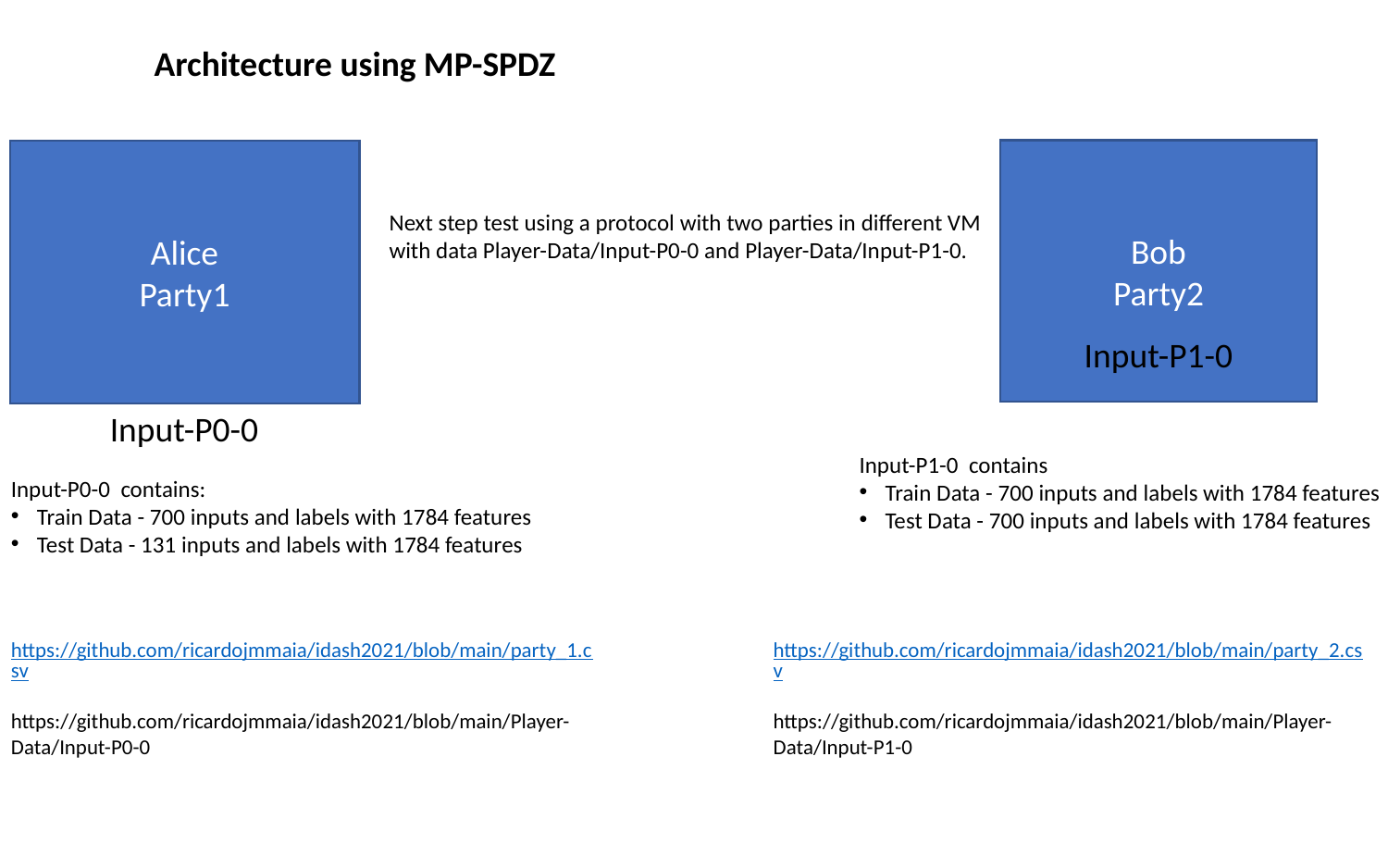

Architecture using MP-SPDZ
Bob
Party2
Alice
Party1
Next step test using a protocol with two parties in different VM with data Player-Data/Input-P0-0 and Player-Data/Input-P1-0.
Input-P1-0
Input-P0-0
Input-P1-0  contains
Train Data - 700 inputs and labels with 1784 features
Test Data - 700 inputs and labels with 1784 features
Input-P0-0  contains:
Train Data - 700 inputs and labels with 1784 features
Test Data - 131 inputs and labels with 1784 features
https://github.com/ricardojmmaia/idash2021/blob/main/party_2.csv

https://github.com/ricardojmmaia/idash2021/blob/main/Player-Data/Input-P1-0
https://github.com/ricardojmmaia/idash2021/blob/main/party_1.csv

https://github.com/ricardojmmaia/idash2021/blob/main/Player-Data/Input-P0-0